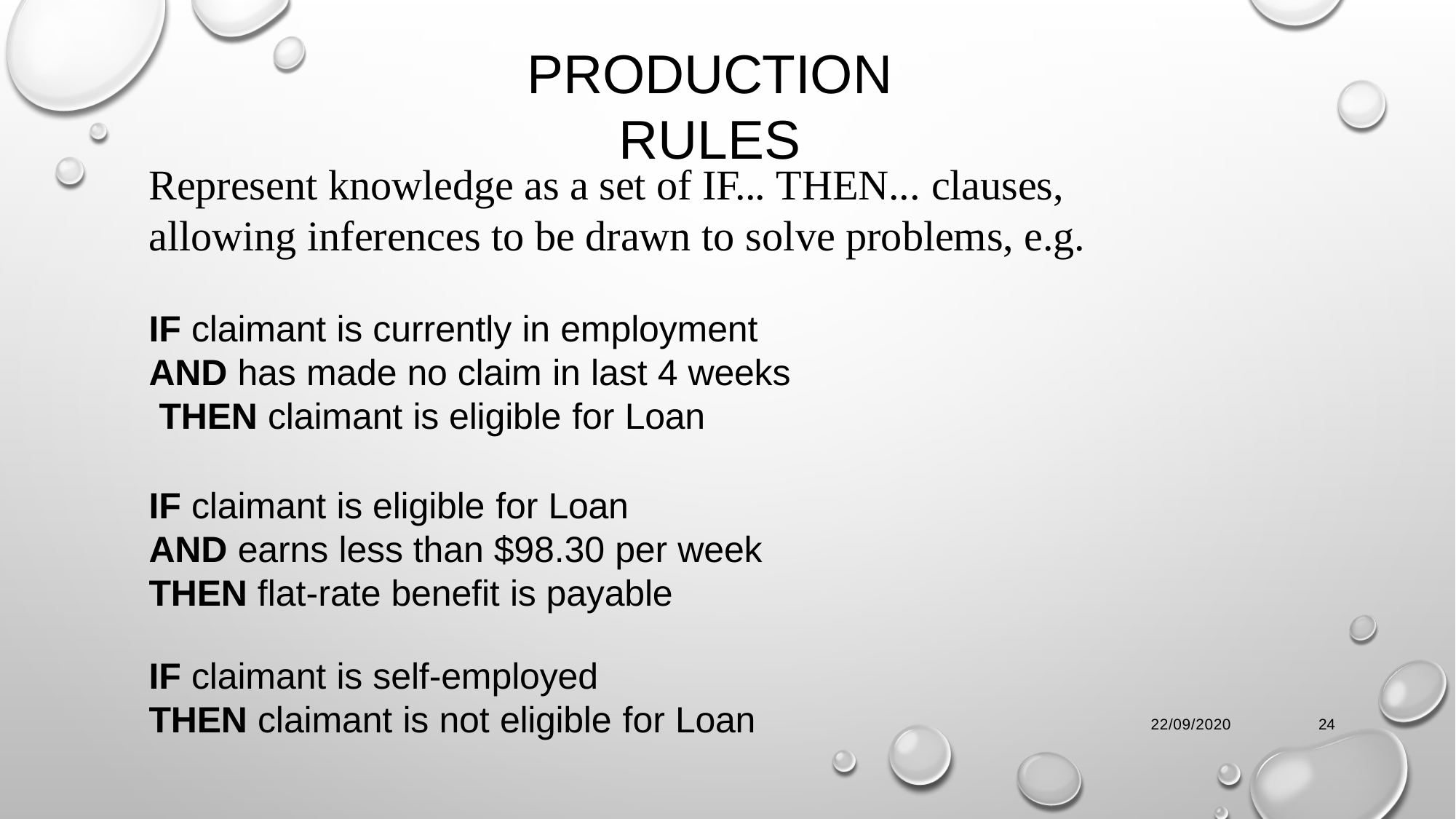

# PRODUCTION RULES
Represent knowledge as a set of IF... THEN... clauses,  allowing inferences to be drawn to solve problems, e.g.

IF claimant is currently in employment  AND has made no claim in last 4 weeks  THEN claimant is eligible for Loan

IF claimant is eligible for Loan
AND earns less than $98.30 per week
THEN flat-rate benefit is payable
IF claimant is self-employed
THEN claimant is not eligible for Loan
22/09/2020
24